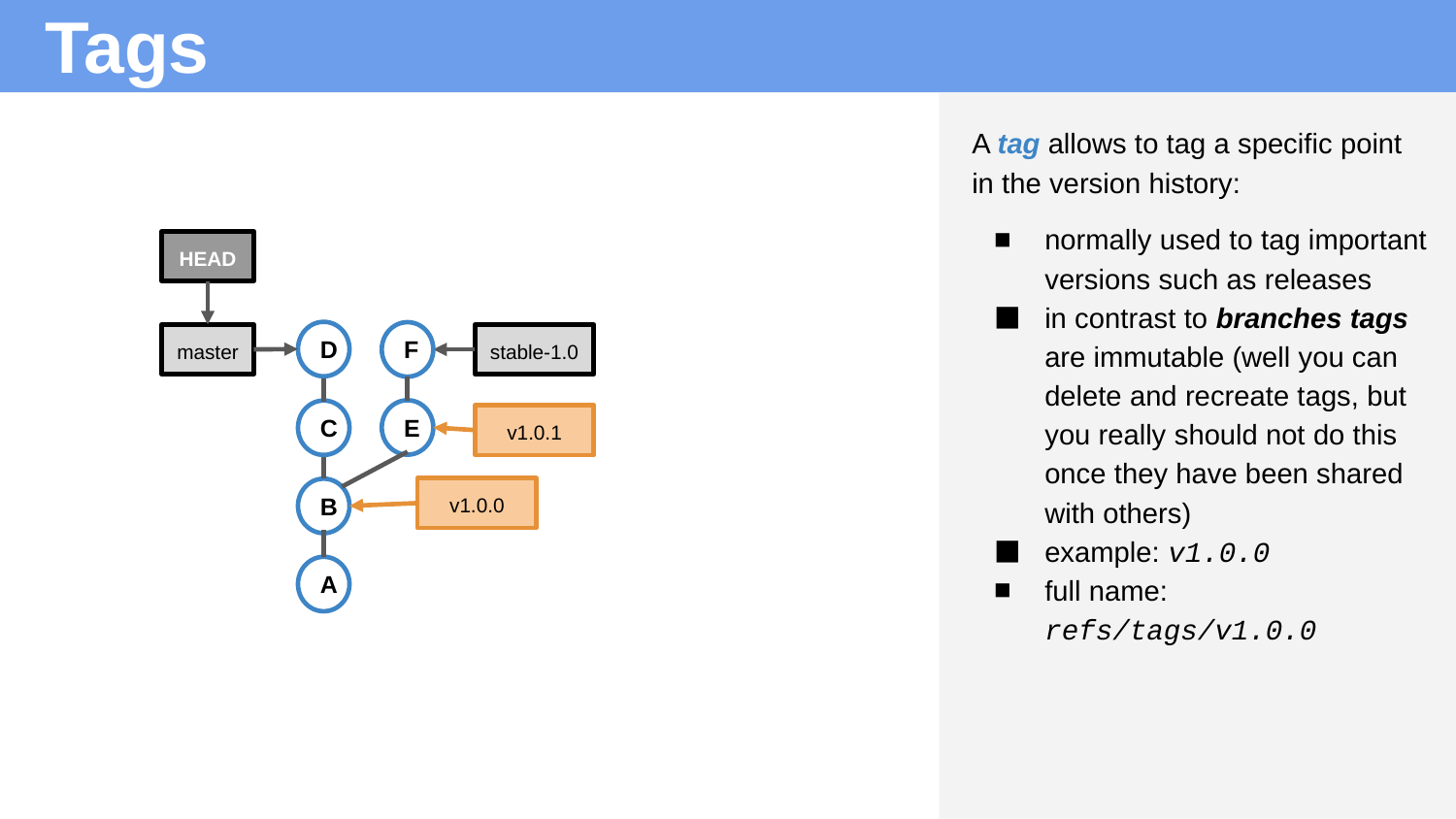

# Tags

A tag allows to tag a specific point in the version history:
normally used to tag important versions such as releases
in contrast to branches tags are immutable (well you can delete and recreate tags, but you really should not do this once they have been shared with others)
example: v1.0.0
full name: refs/tags/v1.0.0
HEAD
D
F
master
stable-1.0
E
C
v1.0.1
v1.0.0
B
A